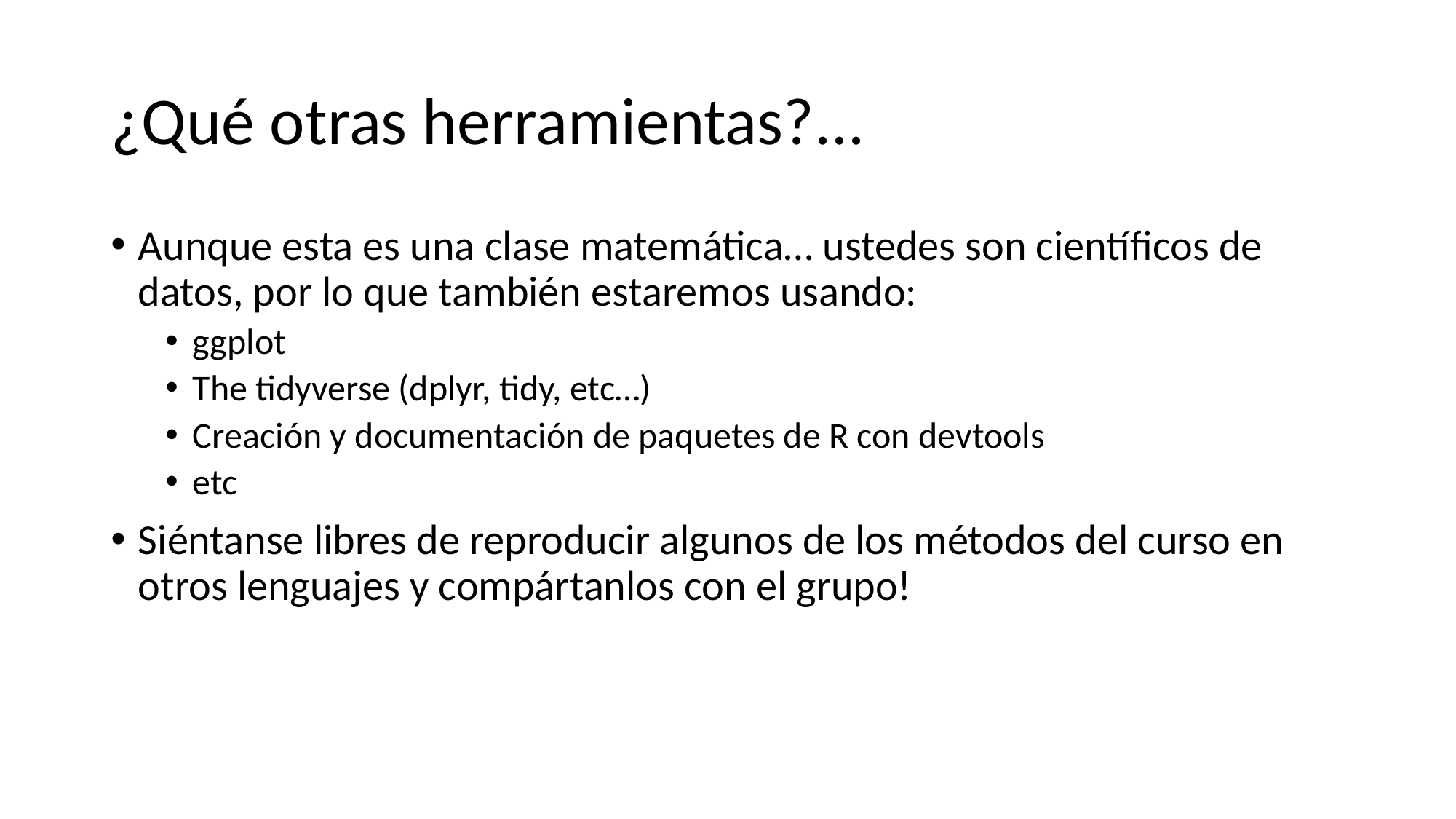

# ¿Qué otras herramientas?...
Aunque esta es una clase matemática… ustedes son científicos de datos, por lo que también estaremos usando:
ggplot
The tidyverse (dplyr, tidy, etc…)
Creación y documentación de paquetes de R con devtools
etc
Siéntanse libres de reproducir algunos de los métodos del curso en otros lenguajes y compártanlos con el grupo!